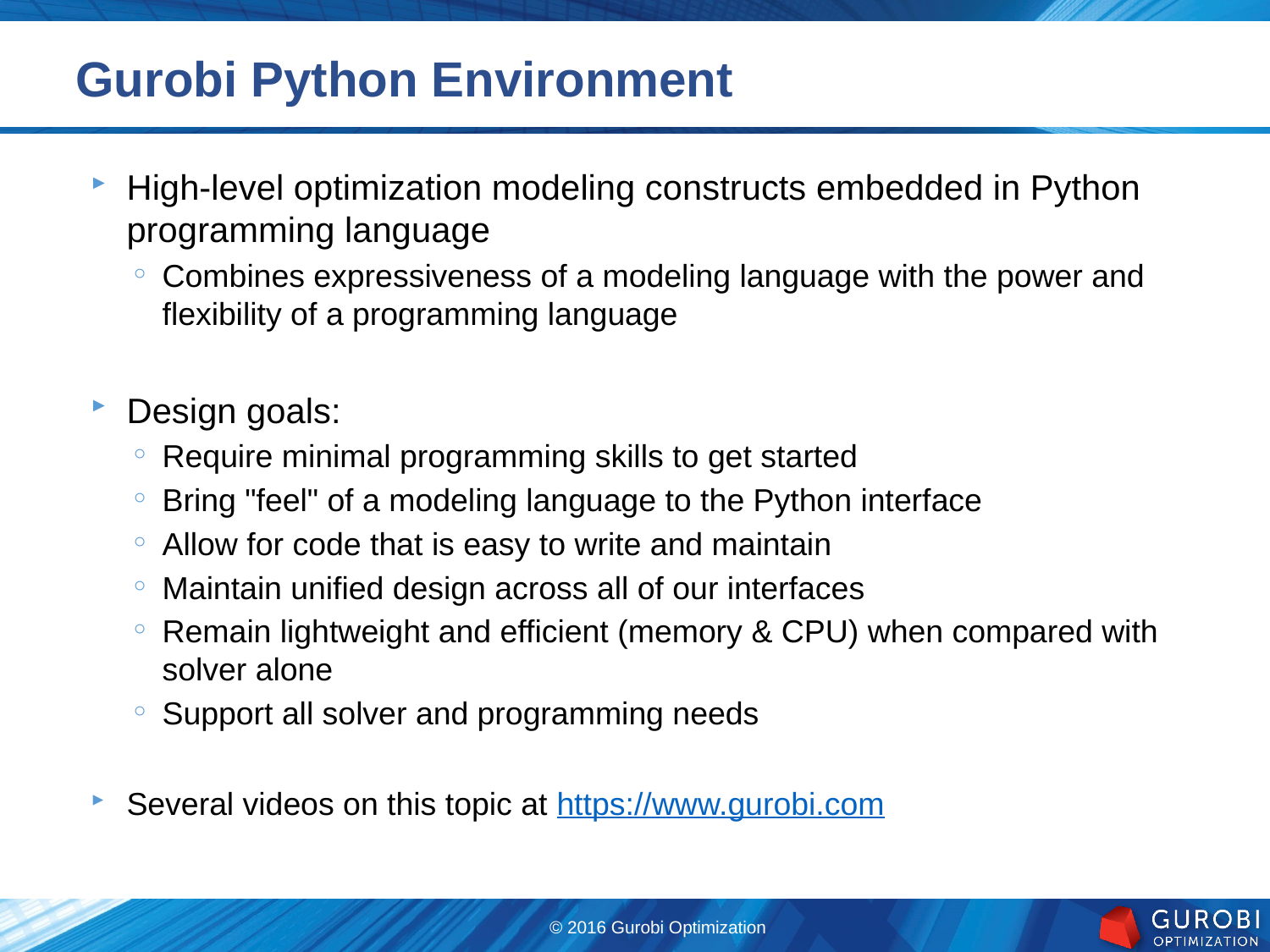

# Gurobi Python Environment
High-level optimization modeling constructs embedded in Python programming language
Combines expressiveness of a modeling language with the power and flexibility of a programming language

Design goals:
Require minimal programming skills to get started
Bring "feel" of a modeling language to the Python interface
Allow for code that is easy to write and maintain
Maintain unified design across all of our interfaces
Remain lightweight and efficient (memory & CPU) when compared with solver alone
Support all solver and programming needs

Several videos on this topic at https://www.gurobi.com
© 2016 Gurobi Optimization